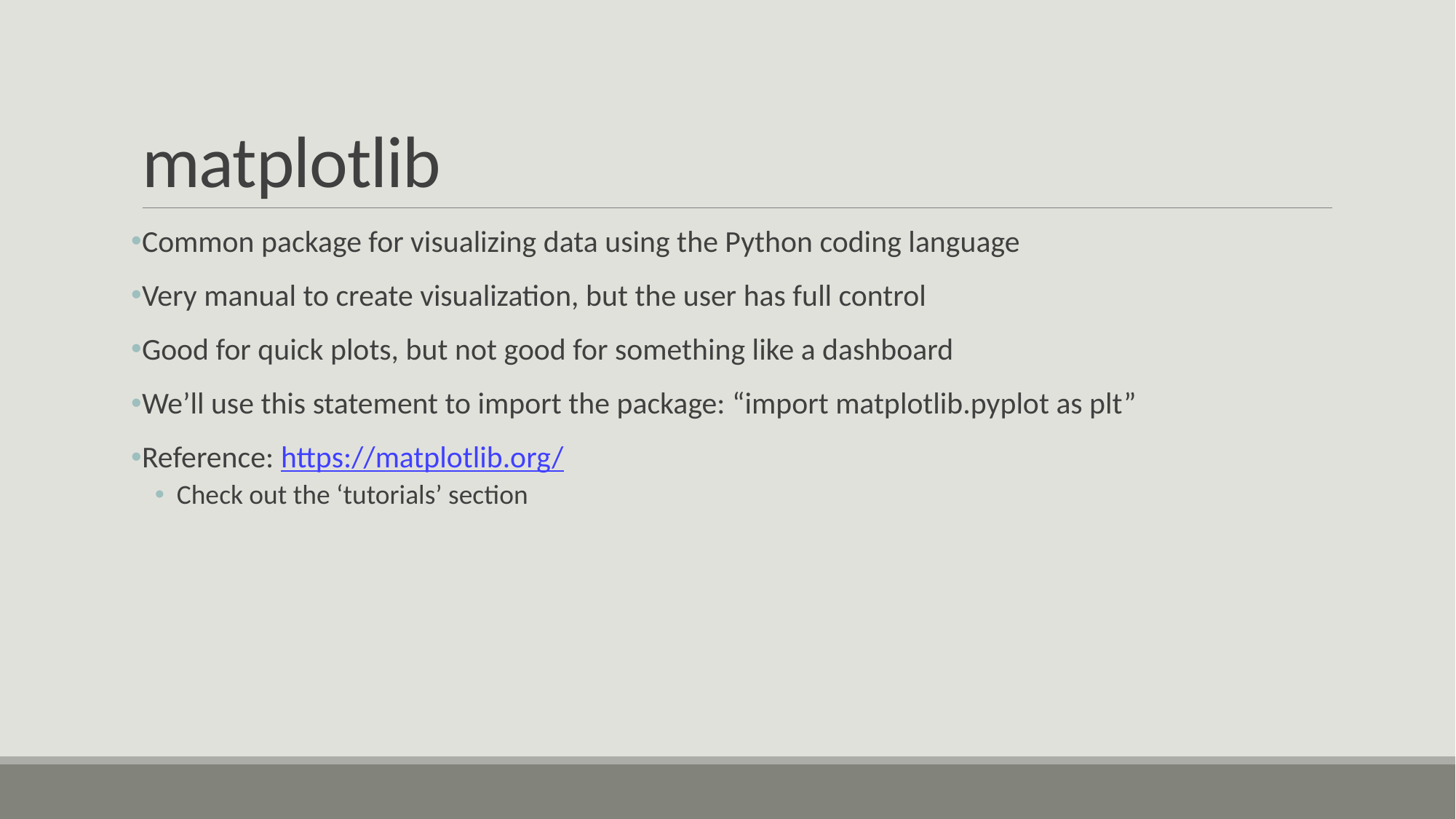

# matplotlib
Common package for visualizing data using the Python coding language
Very manual to create visualization, but the user has full control
Good for quick plots, but not good for something like a dashboard
We’ll use this statement to import the package: “import matplotlib.pyplot as plt”
Reference: https://matplotlib.org/
Check out the ‘tutorials’ section